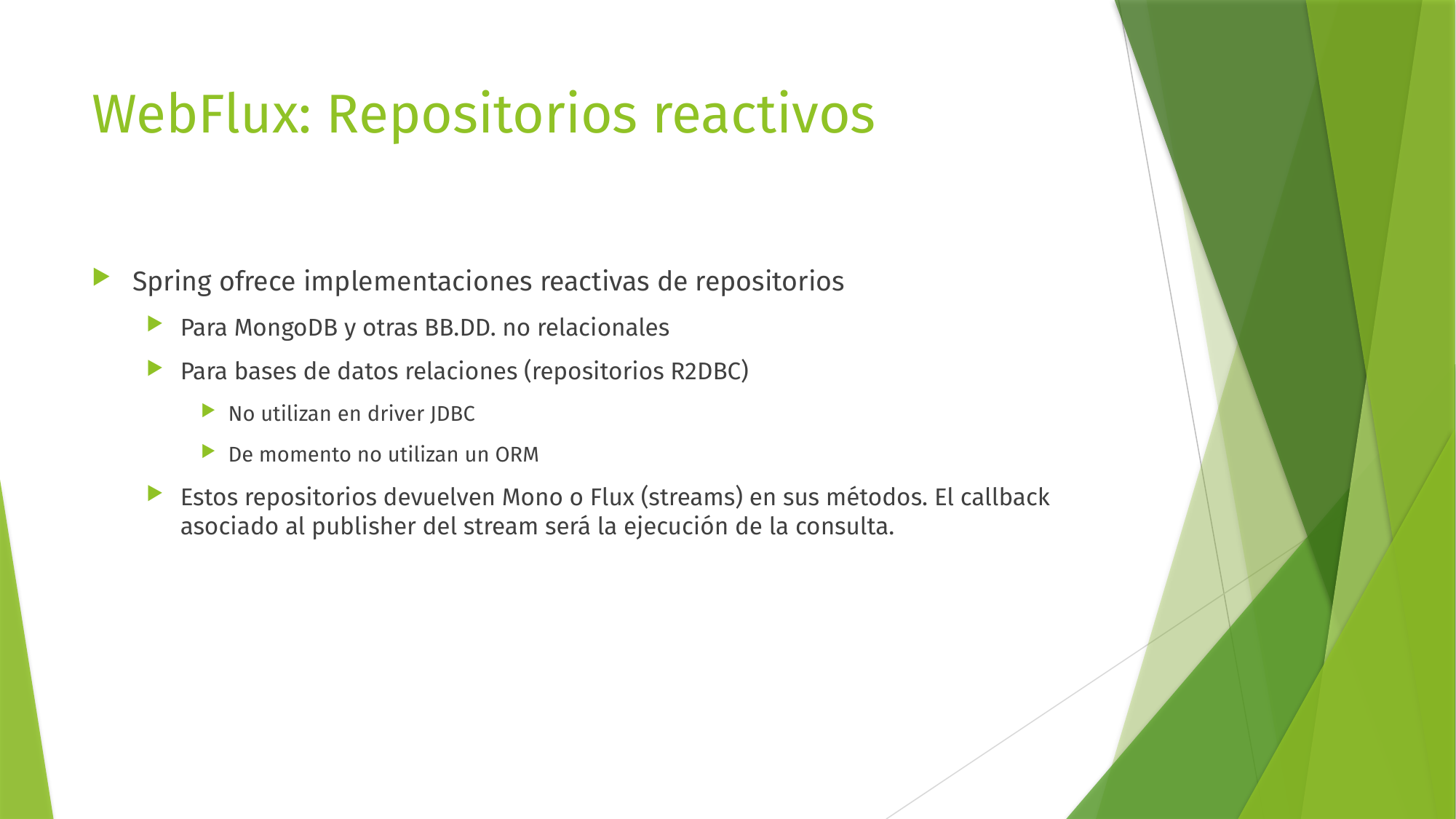

# WebFlux: Repositorios reactivos
Spring ofrece implementaciones reactivas de repositorios
Para MongoDB y otras BB.DD. no relacionales
Para bases de datos relaciones (repositorios R2DBC)
No utilizan en driver JDBC
De momento no utilizan un ORM
Estos repositorios devuelven Mono o Flux (streams) en sus métodos. El callback asociado al publisher del stream será la ejecución de la consulta.